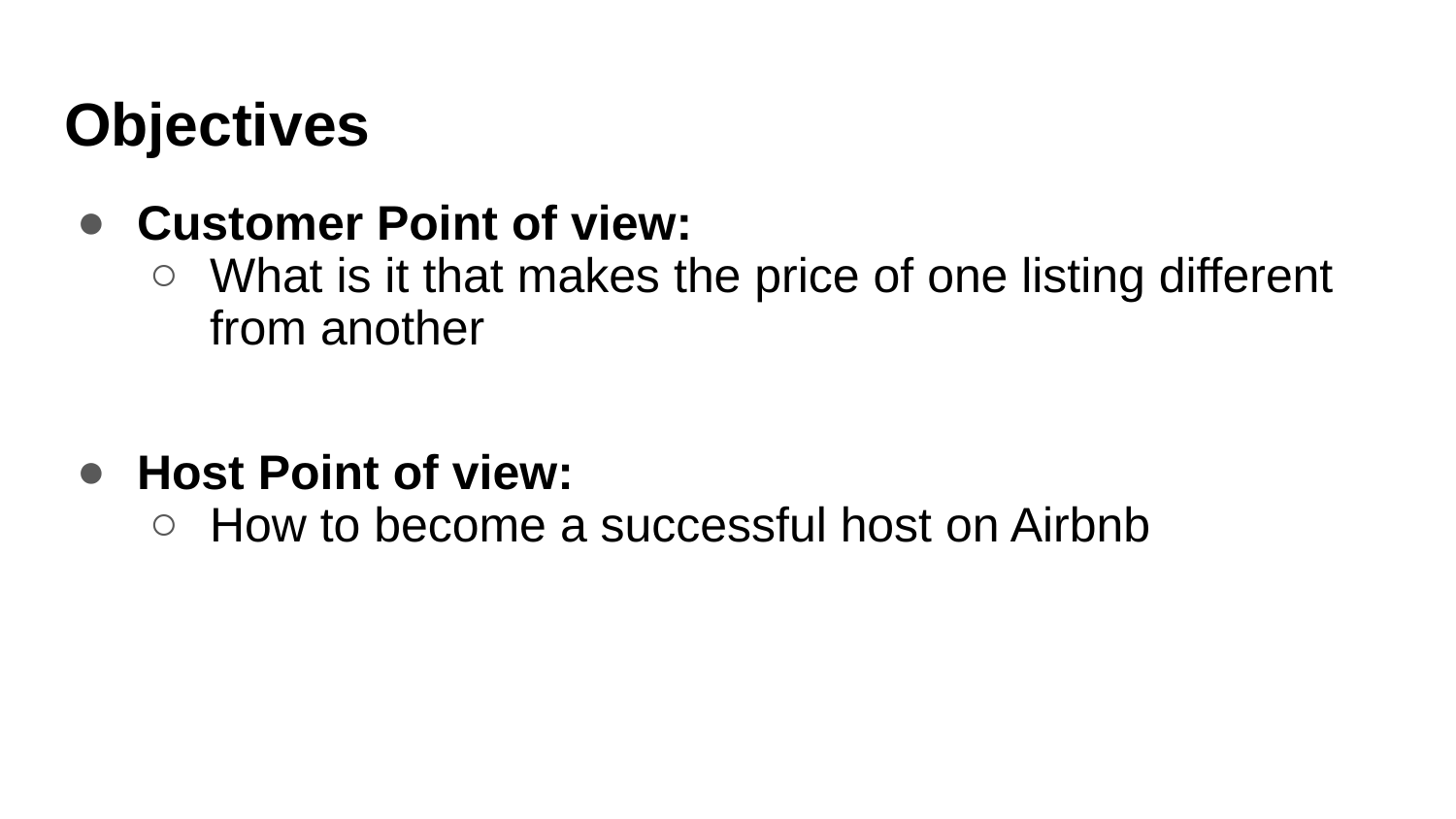

# Objectives
Customer Point of view:
What is it that makes the price of one listing different from another

Host Point of view:
How to become a successful host on Airbnb